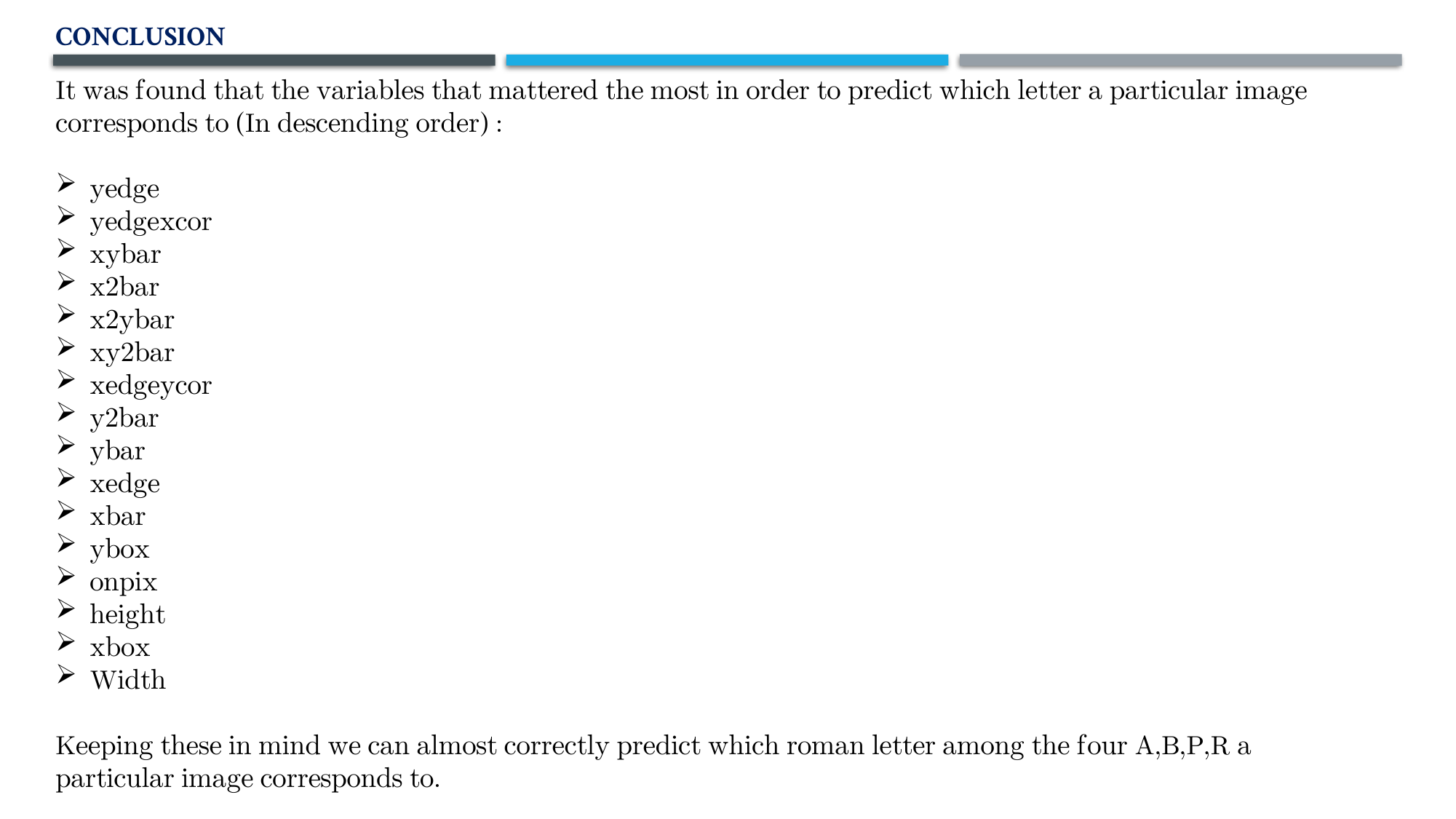

CONCLUSION
It was found that the variables that mattered the most in order to predict which letter a particular image corresponds to (In descending order) :

yedge
yedgexcor
xybar
x2bar
x2ybar
xy2bar
xedgeycor
y2bar
ybar
xedge
xbar
ybox
onpix
height
xbox
Width

Keeping these in mind we can almost correctly predict which roman letter among the four A,B,P,R a                particular image corresponds to.